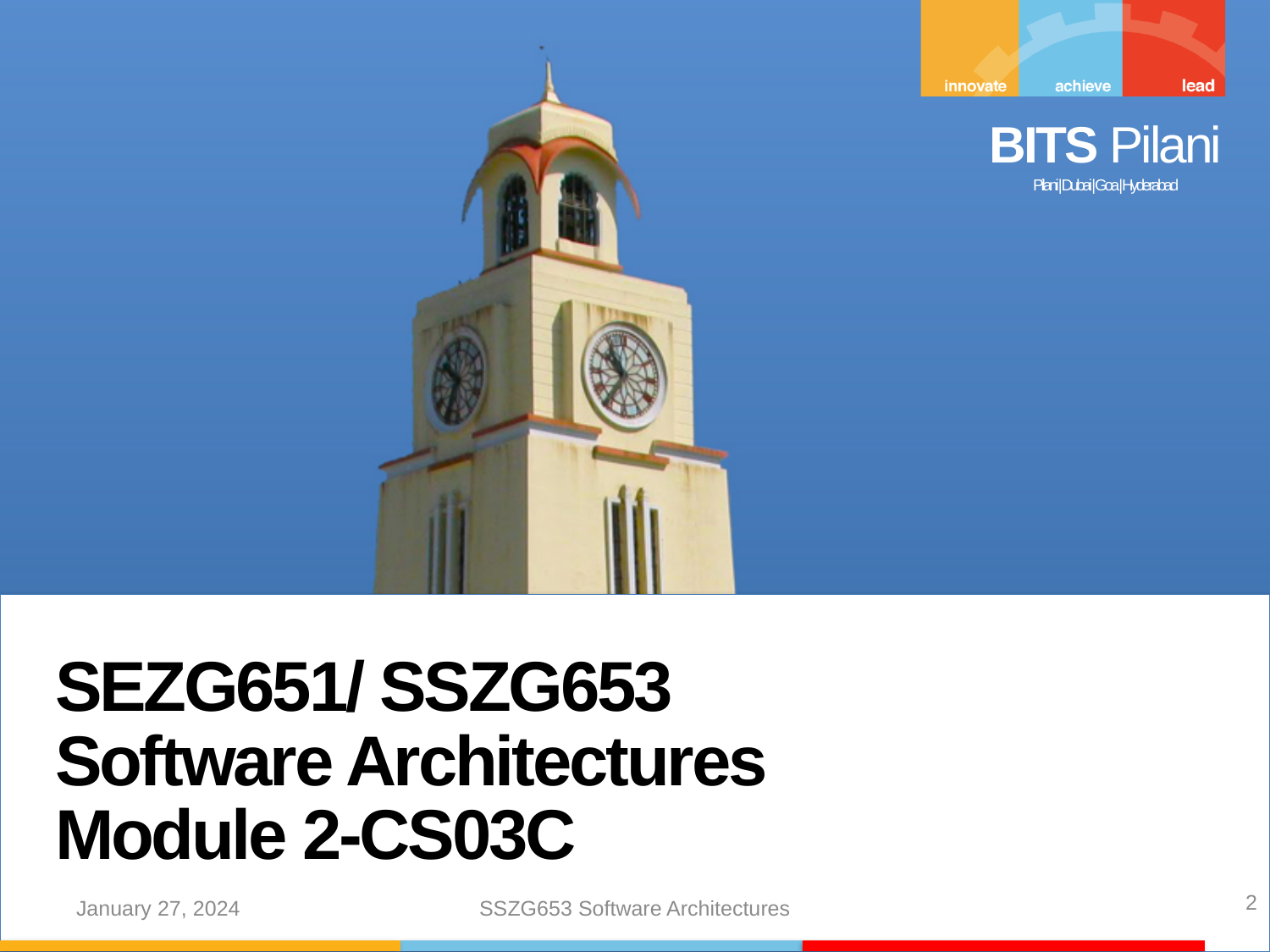

SEZG651/ SSZG653
Software Architectures
Module 2-CS03C
2
January 27, 2024
SSZG653 Software Architectures